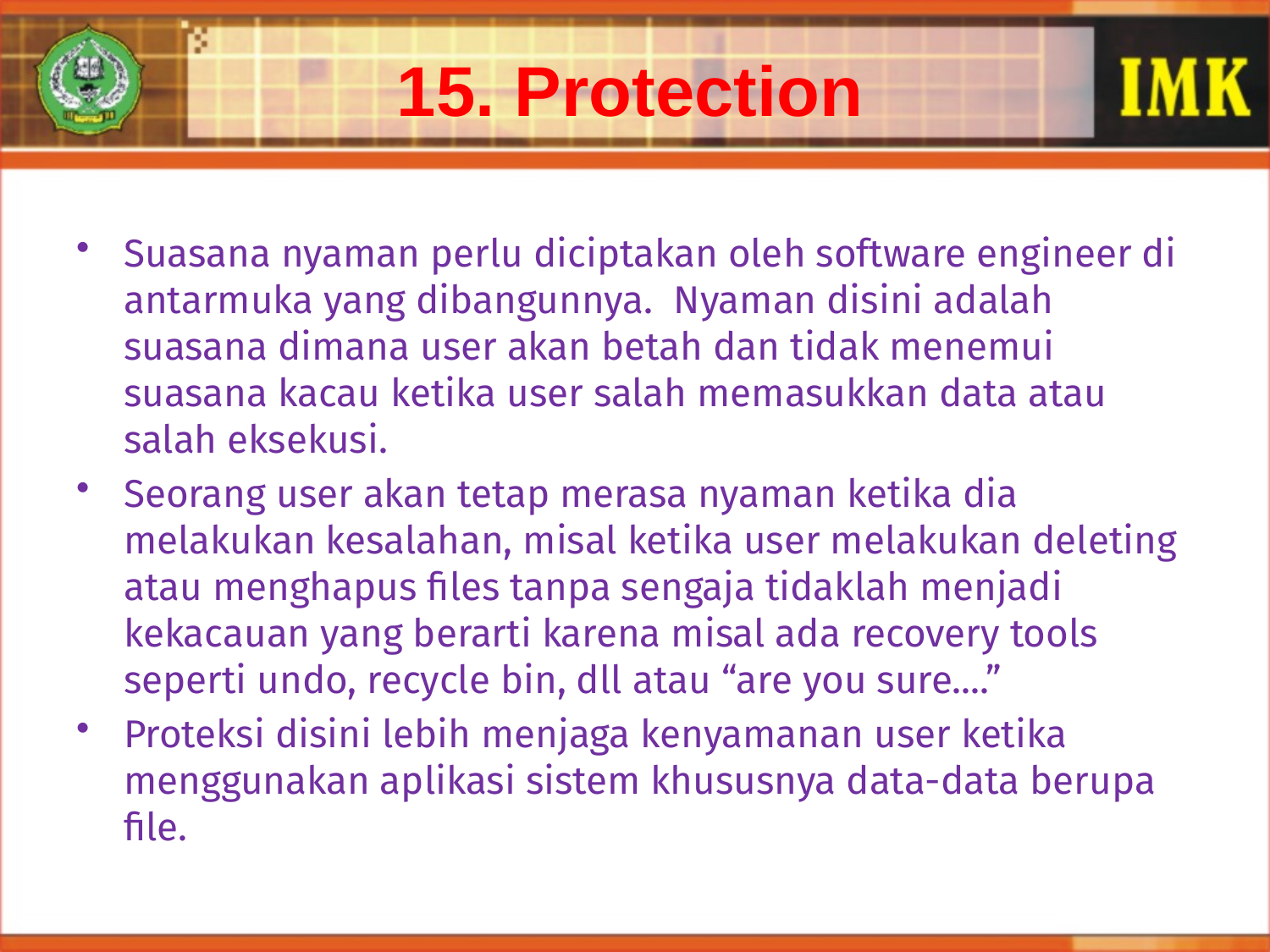

15. Protection
Suasana nyaman perlu diciptakan oleh software engineer di antarmuka yang dibangunnya.  Nyaman disini adalah suasana dimana user akan betah dan tidak menemui suasana kacau ketika user salah memasukkan data atau salah eksekusi.
Seorang user akan tetap merasa nyaman ketika dia melakukan kesalahan, misal ketika user melakukan deleting atau menghapus files tanpa sengaja tidaklah menjadi kekacauan yang berarti karena misal ada recovery tools seperti undo, recycle bin, dll atau “are you sure....”
Proteksi disini lebih menjaga kenyamanan user ketika menggunakan aplikasi sistem khususnya data-data berupa file.